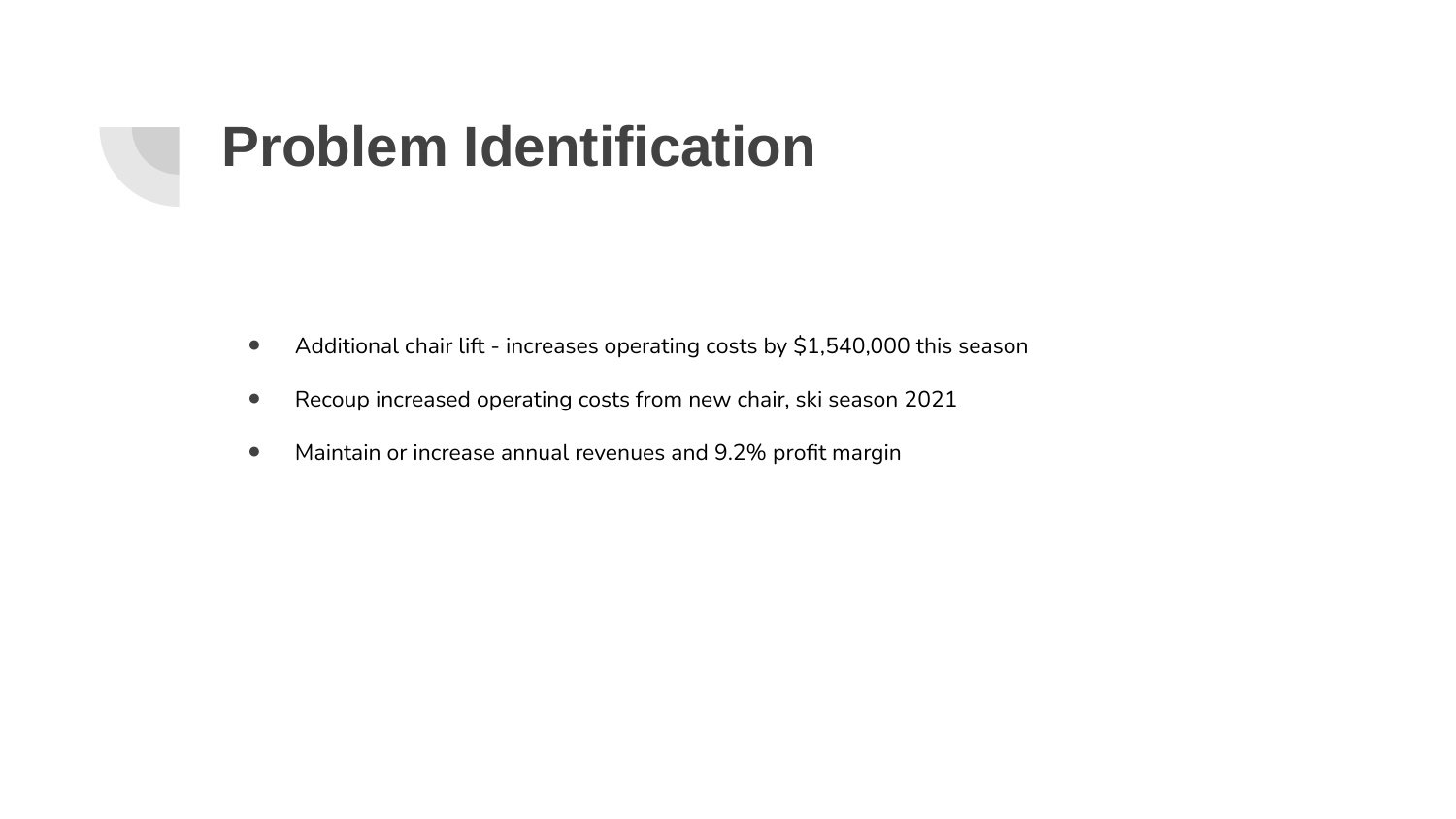

# Problem Identification
Additional chair lift - increases operating costs by $1,540,000 this season

Recoup increased operating costs from new chair, ski season 2021

Maintain or increase annual revenues and 9.2% profit margin